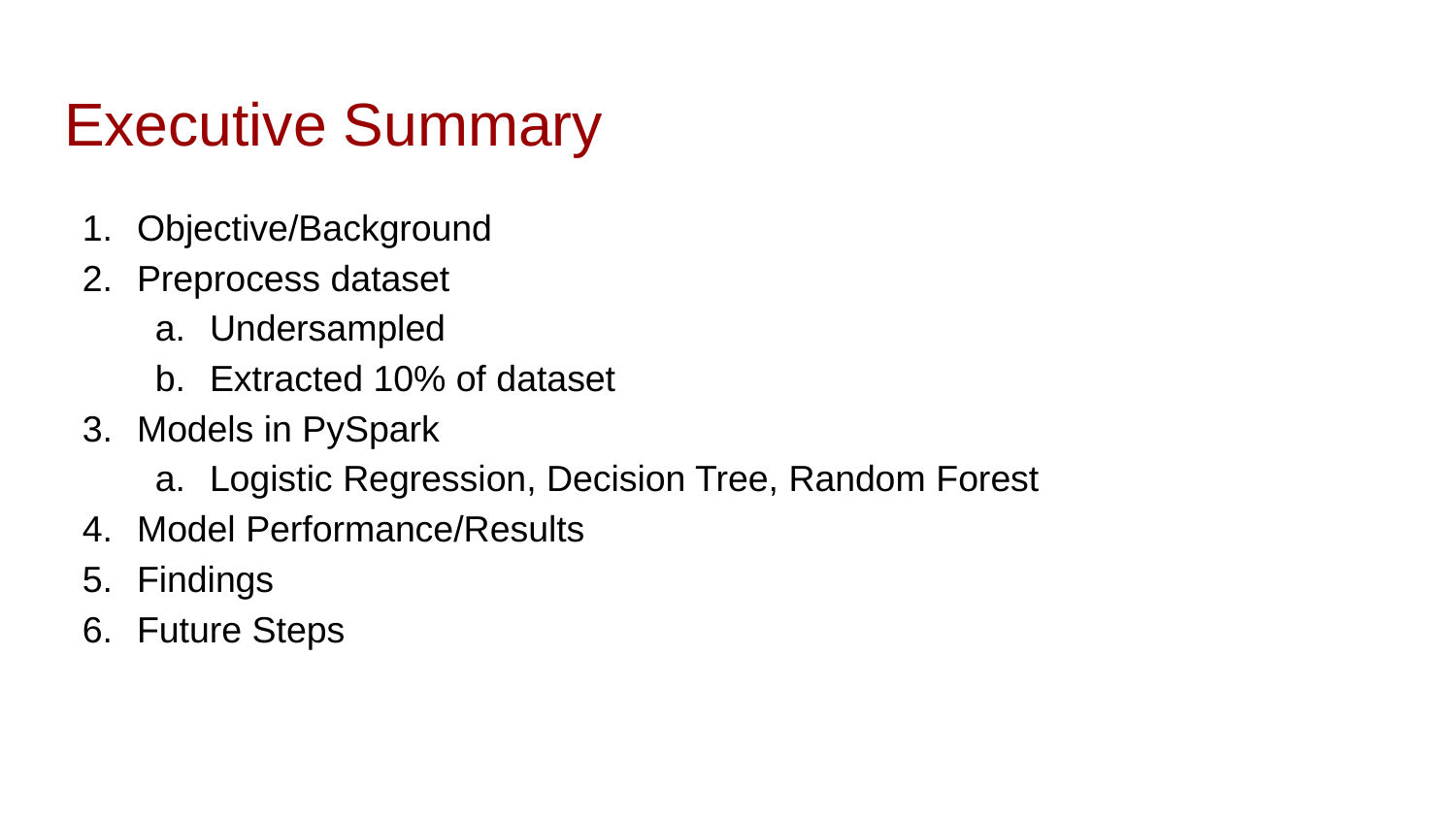

# Executive Summary
Objective/Background
Preprocess dataset
Undersampled
Extracted 10% of dataset
Models in PySpark
Logistic Regression, Decision Tree, Random Forest
Model Performance/Results
Findings
Future Steps